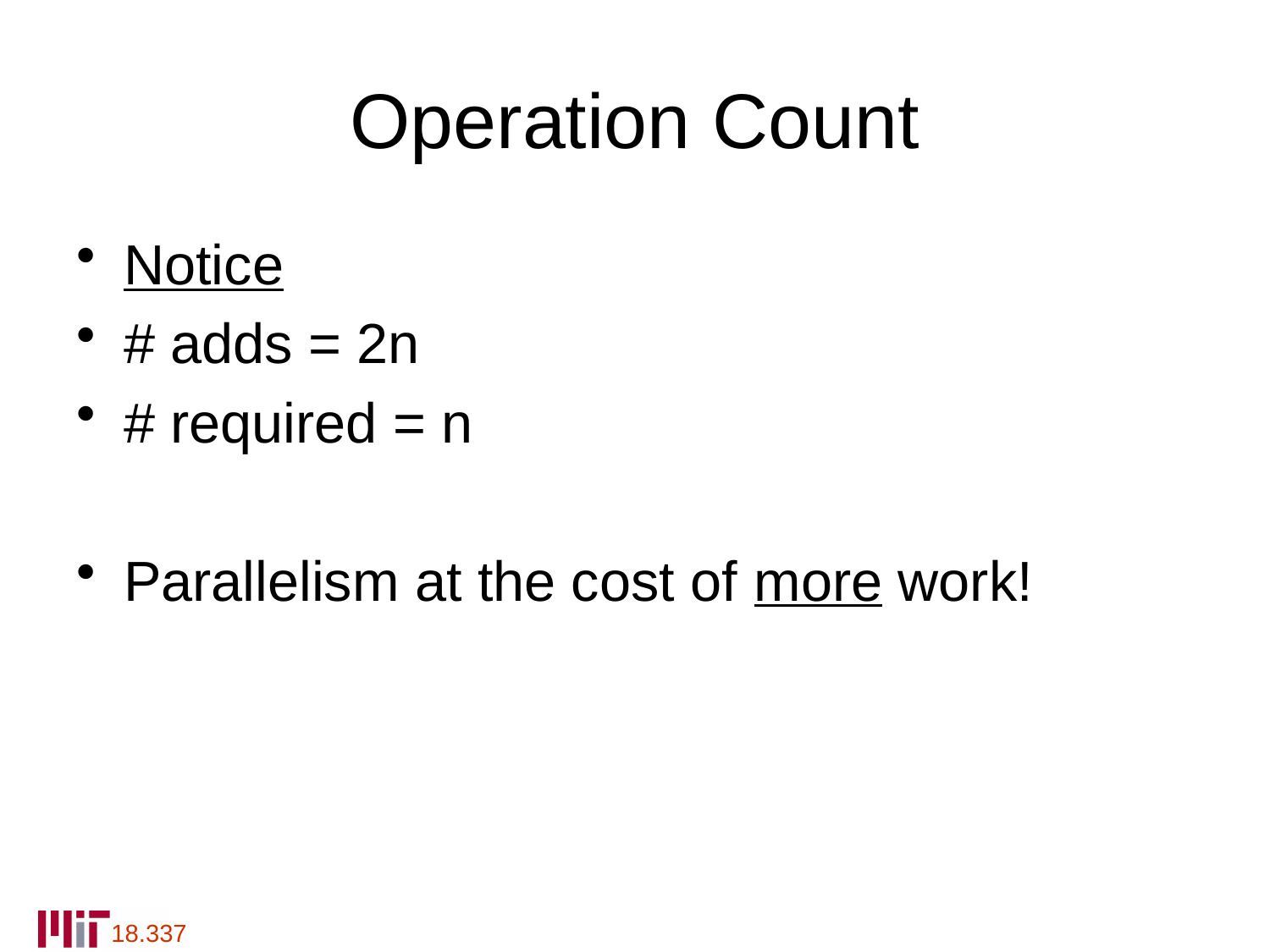

# Operation Count
Notice
# adds = 2n
# required = n

Parallelism at the cost of more work!